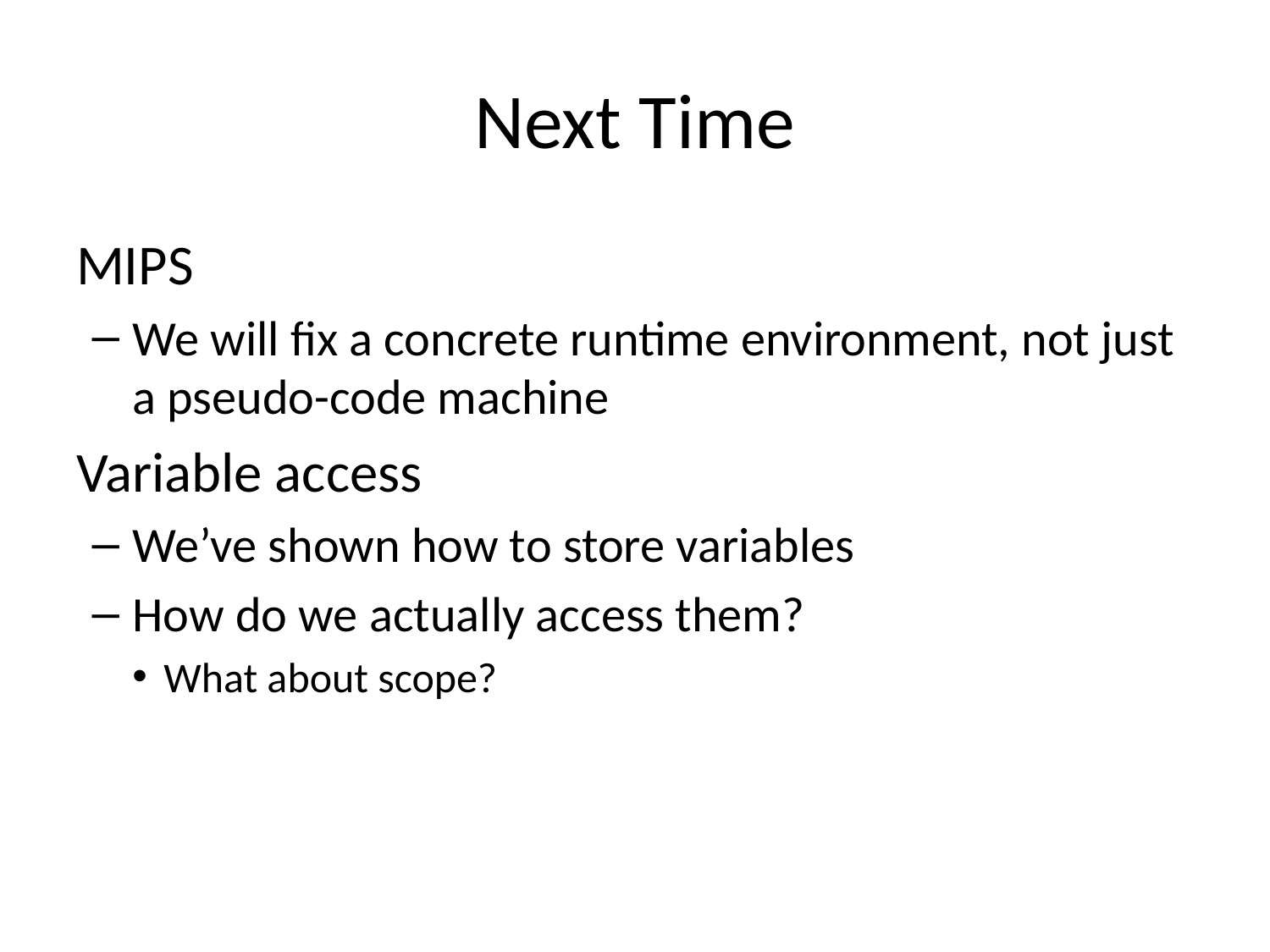

# Next Time
MIPS
We will fix a concrete runtime environment, not just a pseudo-code machine
Variable access
We’ve shown how to store variables
How do we actually access them?
What about scope?